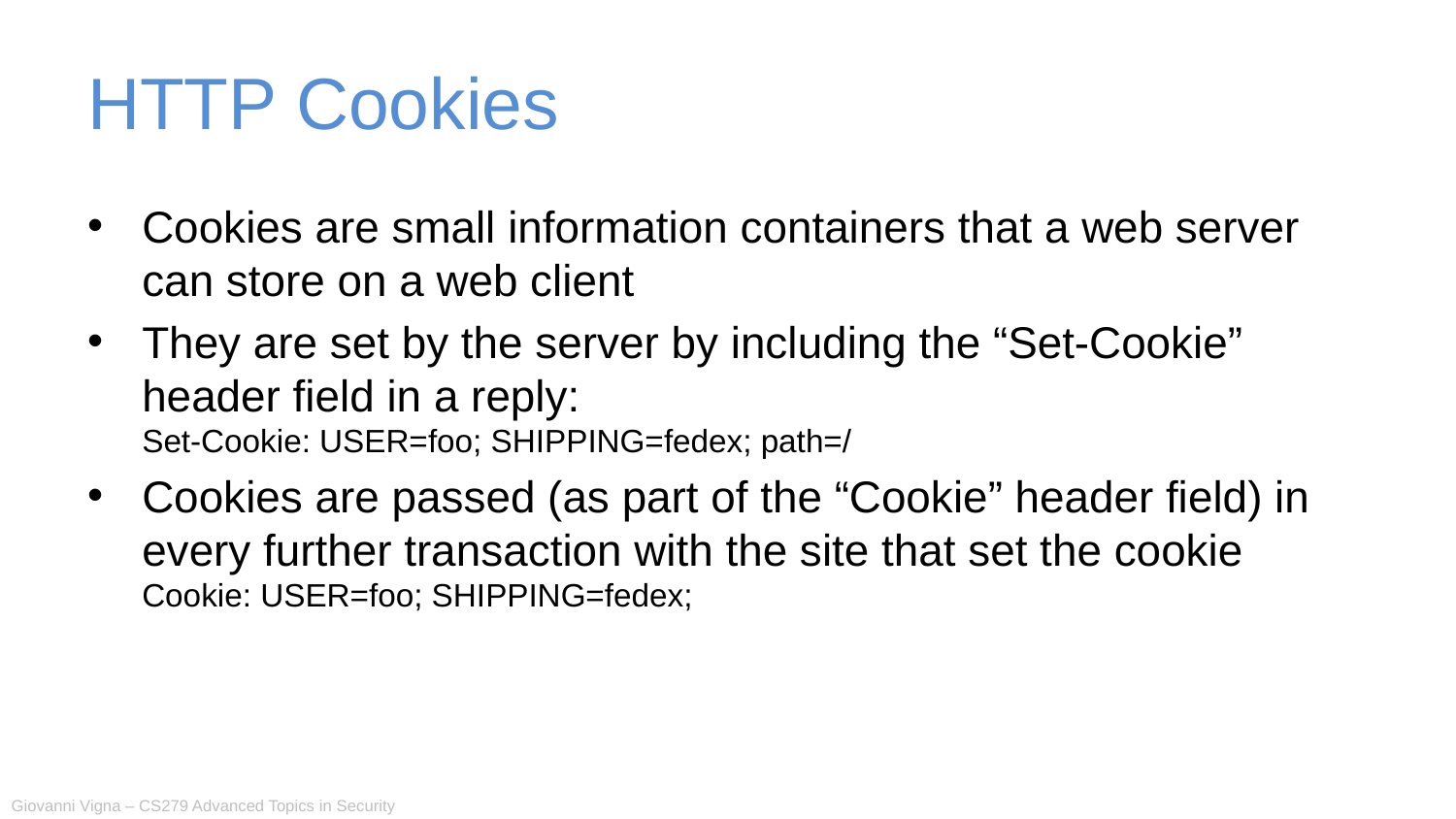

# HTTP Cookies
Cookies are small information containers that a web server can store on a web client
They are set by the server by including the “Set-Cookie” header field in a reply:
Set-Cookie: USER=foo; SHIPPING=fedex; path=/
Cookies are passed (as part of the “Cookie” header field) in every further transaction with the site that set the cookie
Cookie: USER=foo; SHIPPING=fedex;